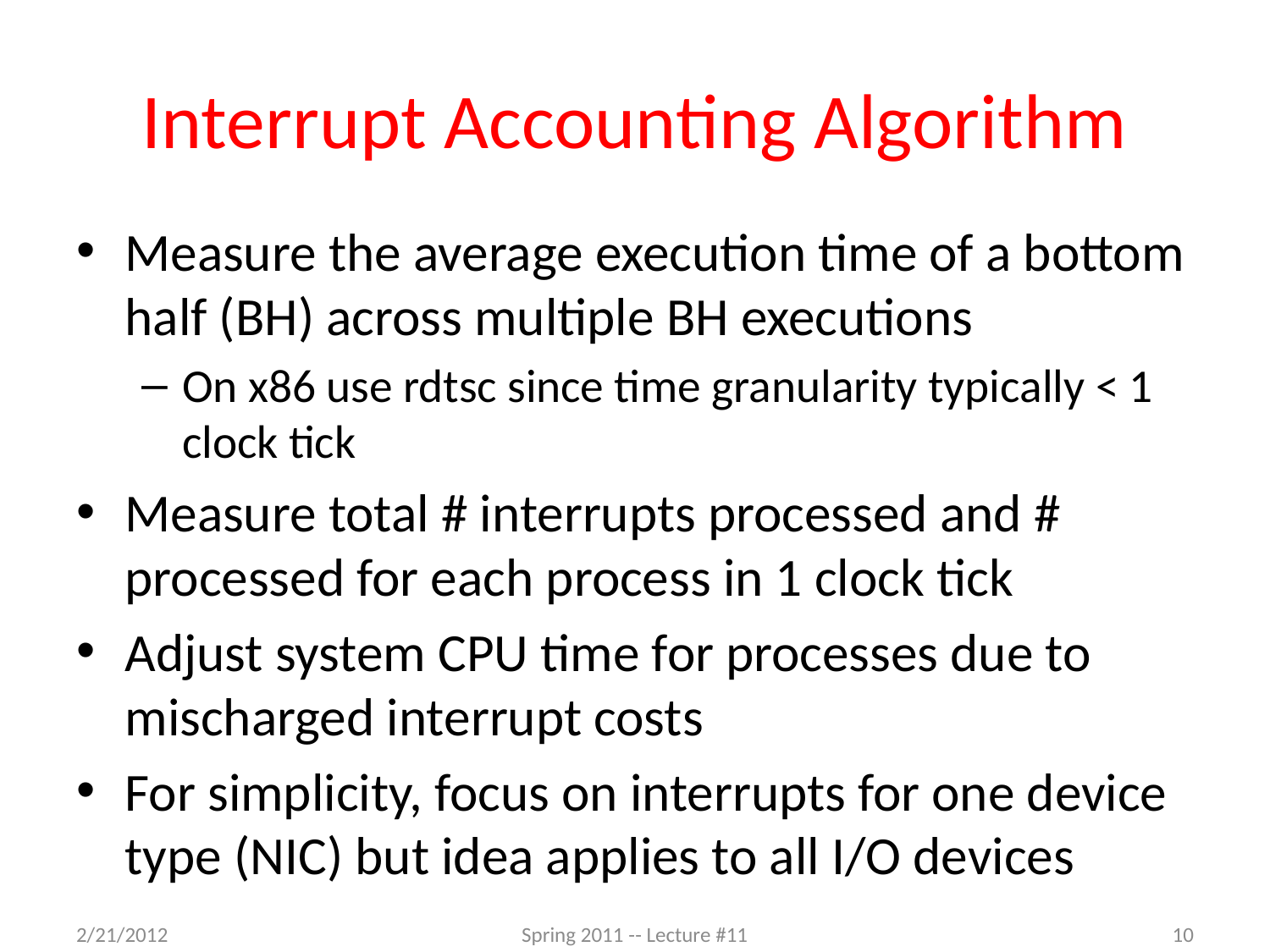

# Interrupt Accounting Algorithm
Measure the average execution time of a bottom half (BH) across multiple BH executions
On x86 use rdtsc since time granularity typically < 1 clock tick
Measure total # interrupts processed and # processed for each process in 1 clock tick
Adjust system CPU time for processes due to mischarged interrupt costs
For simplicity, focus on interrupts for one device type (NIC) but idea applies to all I/O devices
2/21/2012
Spring 2011 -- Lecture #11
10